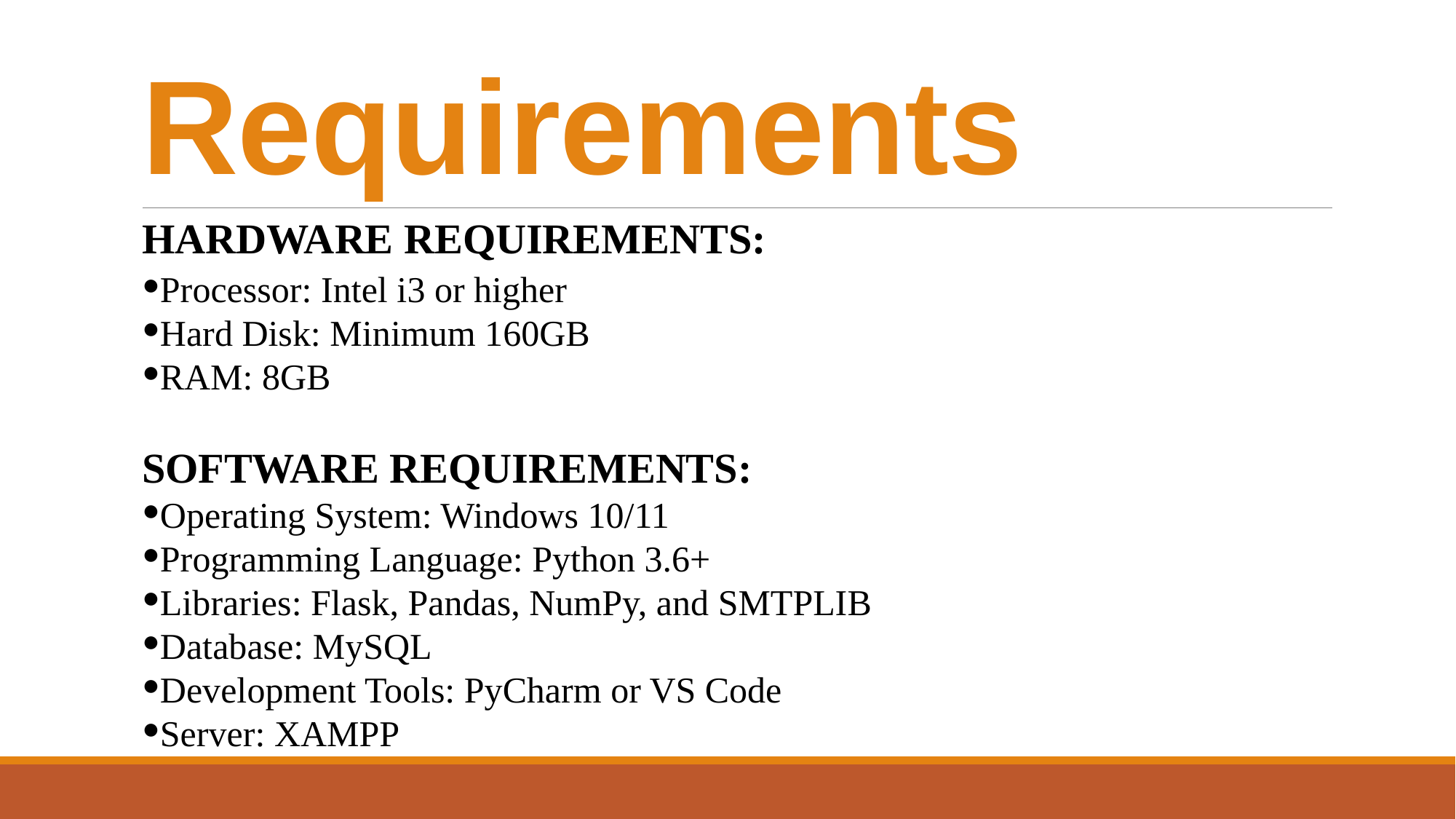

# Requirements
Hardware Requirements:
Processor: Intel i3 or higher
Hard Disk: Minimum 160GB
RAM: 8GB
Software Requirements:
Operating System: Windows 10/11
Programming Language: Python 3.6+
Libraries: Flask, Pandas, NumPy, and Smtplib
Database: MySQL
Development Tools: PyCharm or VS Code
Server: XAMPP